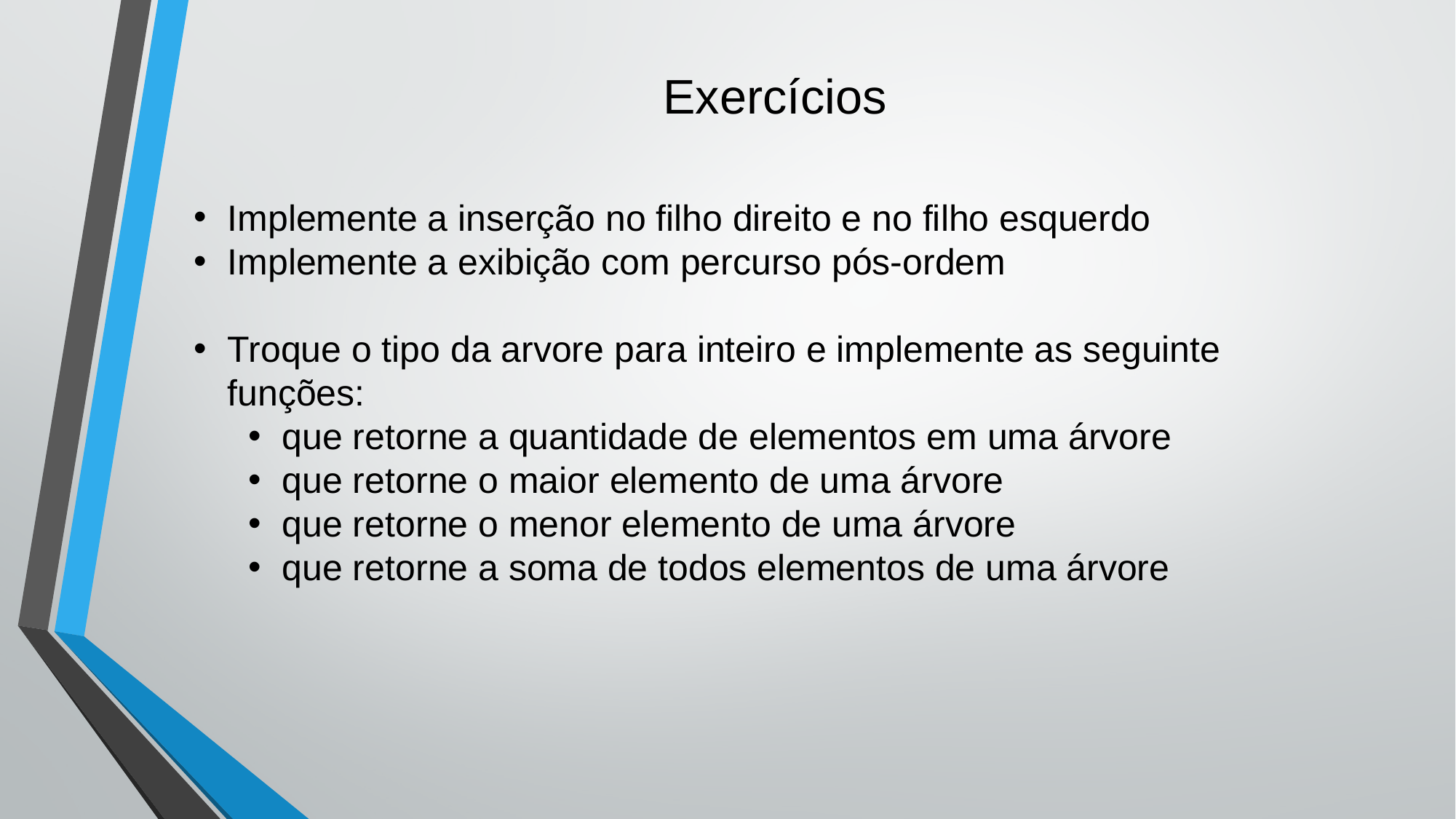

# Exercícios
Implemente a inserção no filho direito e no filho esquerdo
Implemente a exibição com percurso pós-ordem

Troque o tipo da arvore para inteiro e implemente as seguinte funções:
que retorne a quantidade de elementos em uma árvore
que retorne o maior elemento de uma árvore
que retorne o menor elemento de uma árvore
que retorne a soma de todos elementos de uma árvore